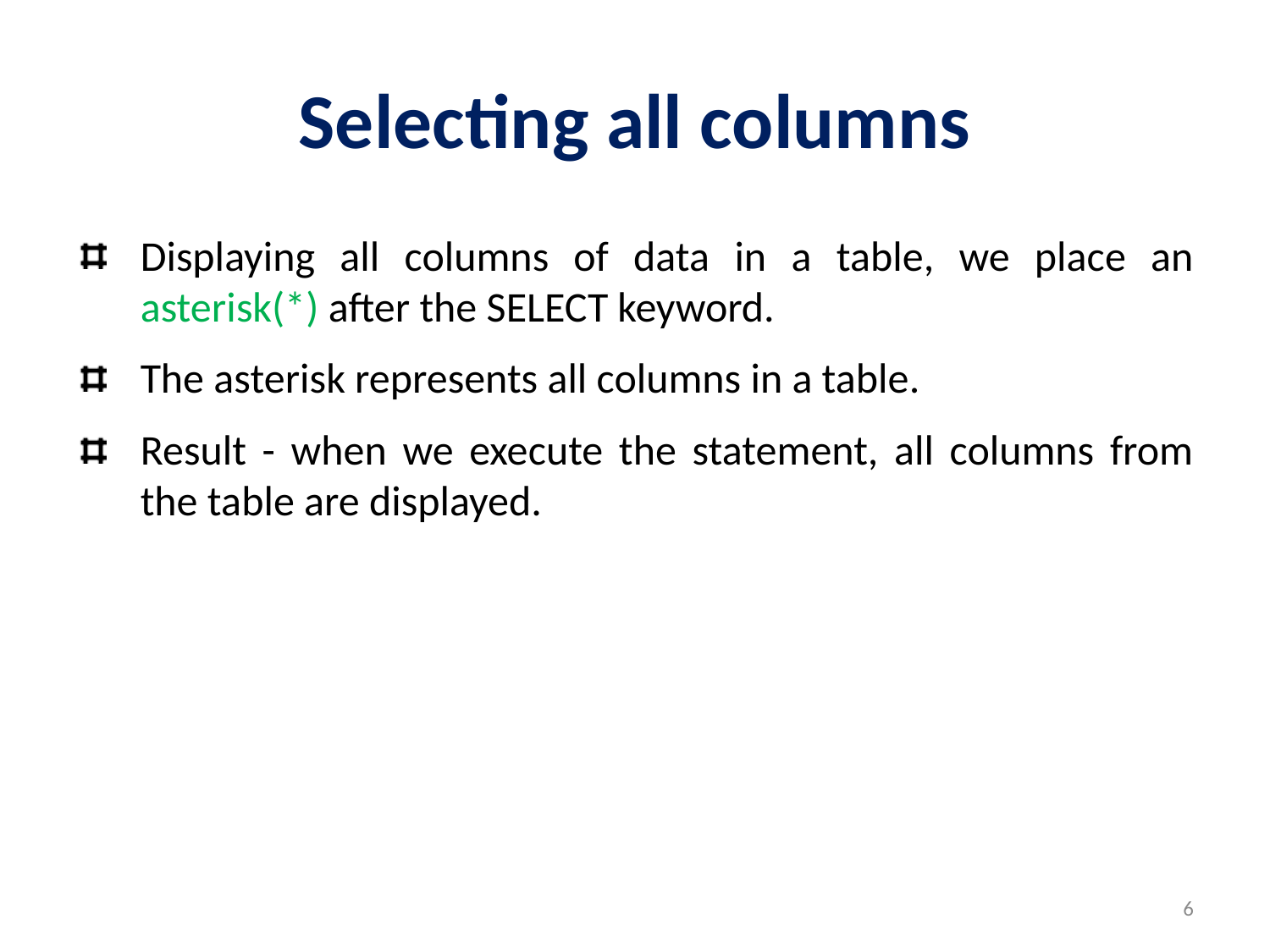

# Selecting all columns
Displaying all columns of data in a table, we place an asterisk(*) after the SELECT keyword.
The asterisk represents all columns in a table.
Result - when we execute the statement, all columns from the table are displayed.

6